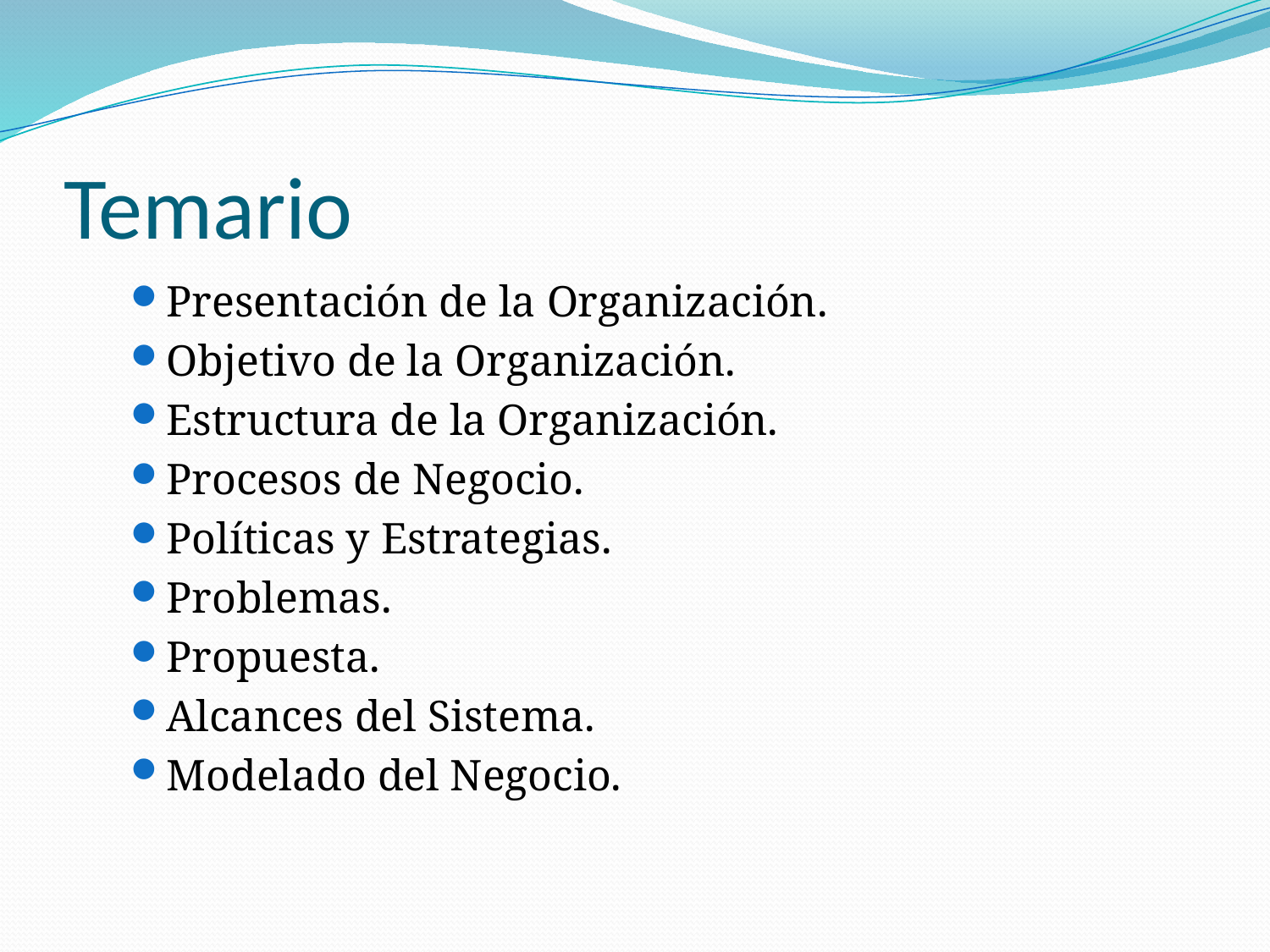

# Temario
Presentación de la Organización.
Objetivo de la Organización.
Estructura de la Organización.
Procesos de Negocio.
Políticas y Estrategias.
Problemas.
Propuesta.
Alcances del Sistema.
Modelado del Negocio.